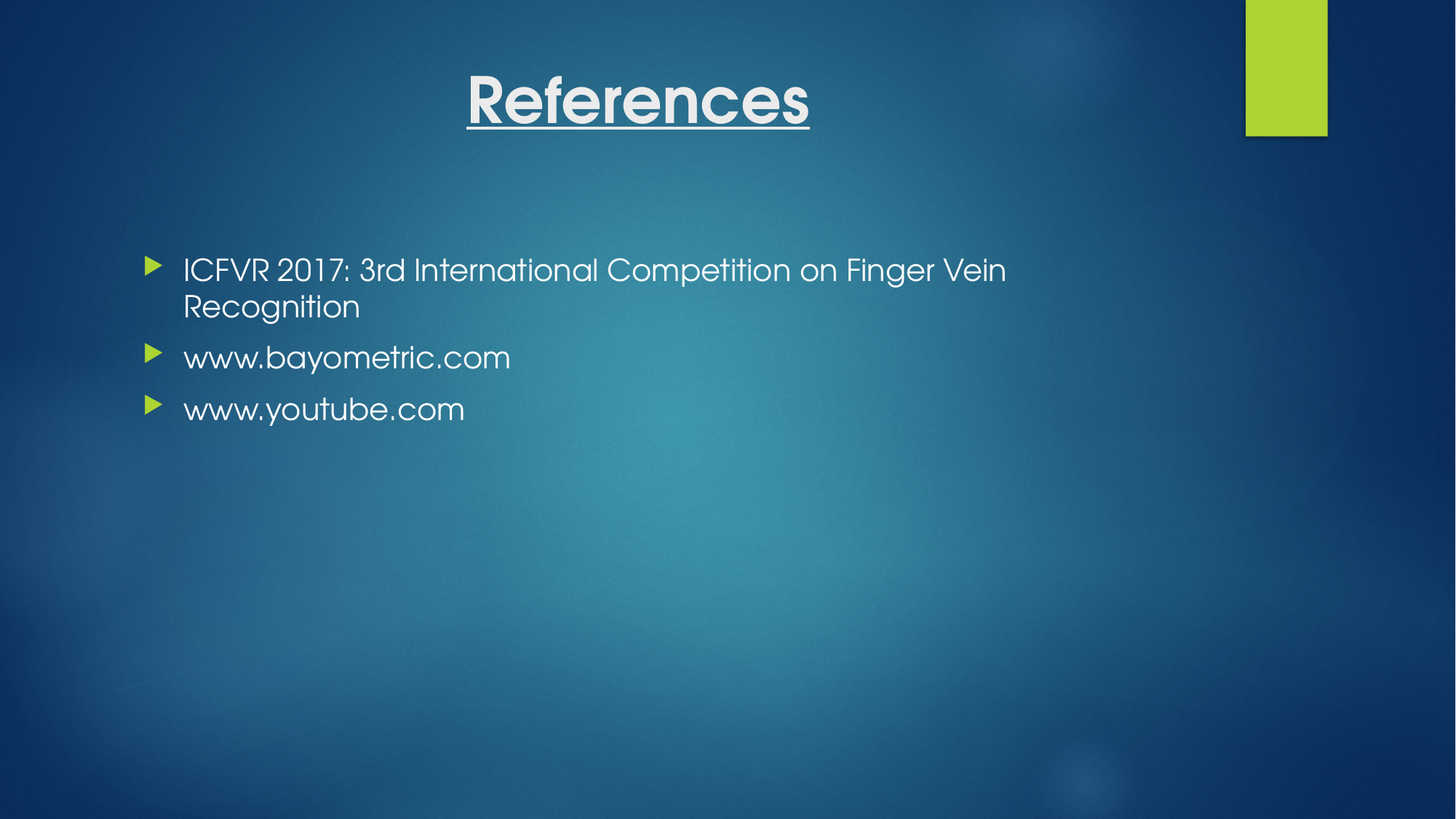

# References
ICFVR 2017: 3rd International Competition on Finger Vein Recognition
www.bayometric.com
www.youtube.com